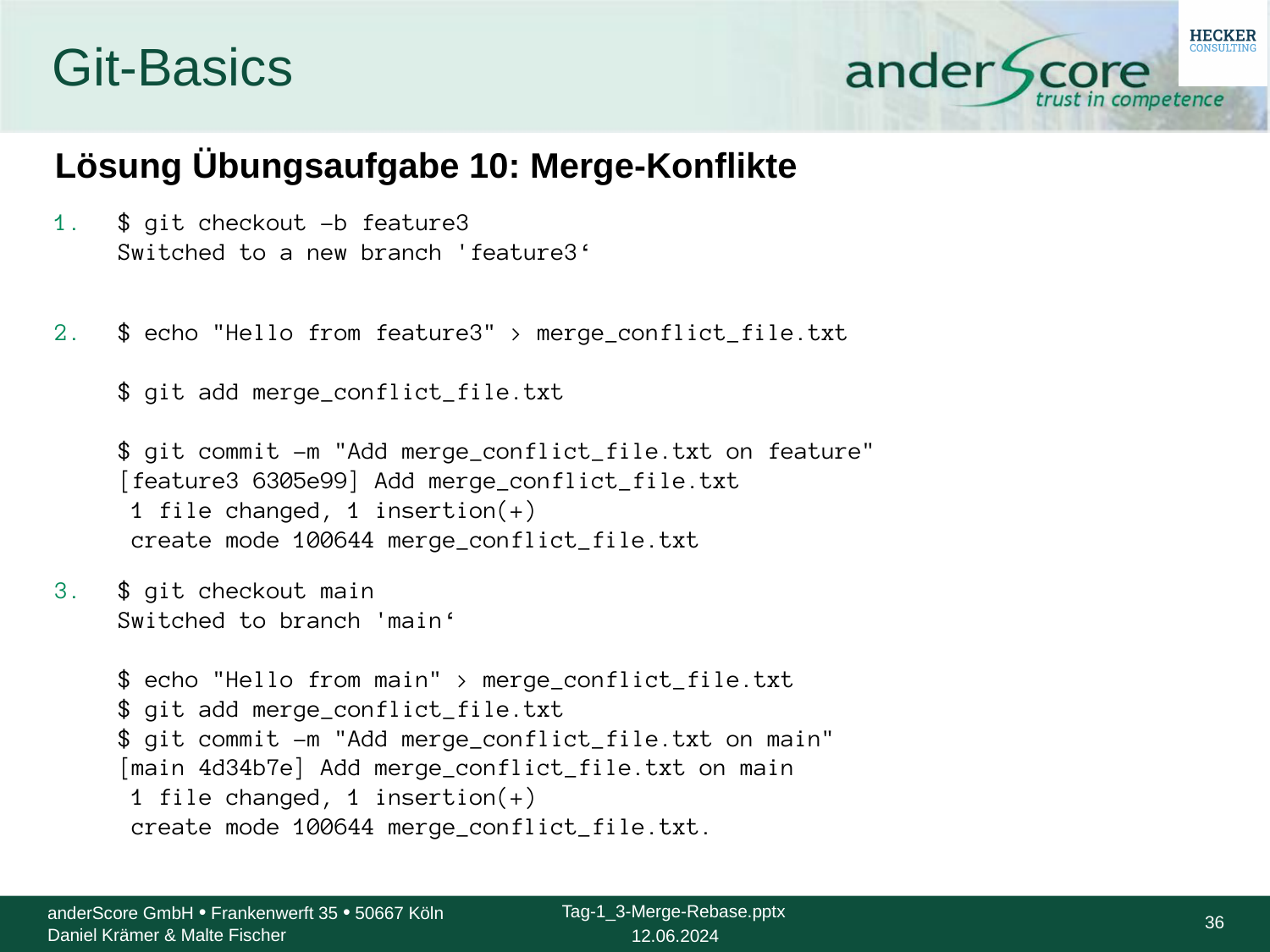

# Git-Basics
Lösung Übungsaufgabe 10: Merge-Konflikte
$ git checkout -b feature3
Switched to a new branch 'feature3‘
$ echo "Hello from feature3" > merge_conflict_file.txt
$ git add merge_conflict_file.txt
$ git commit -m "Add merge_conflict_file.txt on feature"
[feature3 6305e99] Add merge_conflict_file.txt
 1 file changed, 1 insertion(+)
 create mode 100644 merge_conflict_file.txt
$ git checkout main
Switched to branch 'main‘
$ echo "Hello from main" > merge_conflict_file.txt
$ git add merge_conflict_file.txt
$ git commit -m "Add merge_conflict_file.txt on main"
[main 4d34b7e] Add merge_conflict_file.txt on main
 1 file changed, 1 insertion(+)
 create mode 100644 merge_conflict_file.txt.